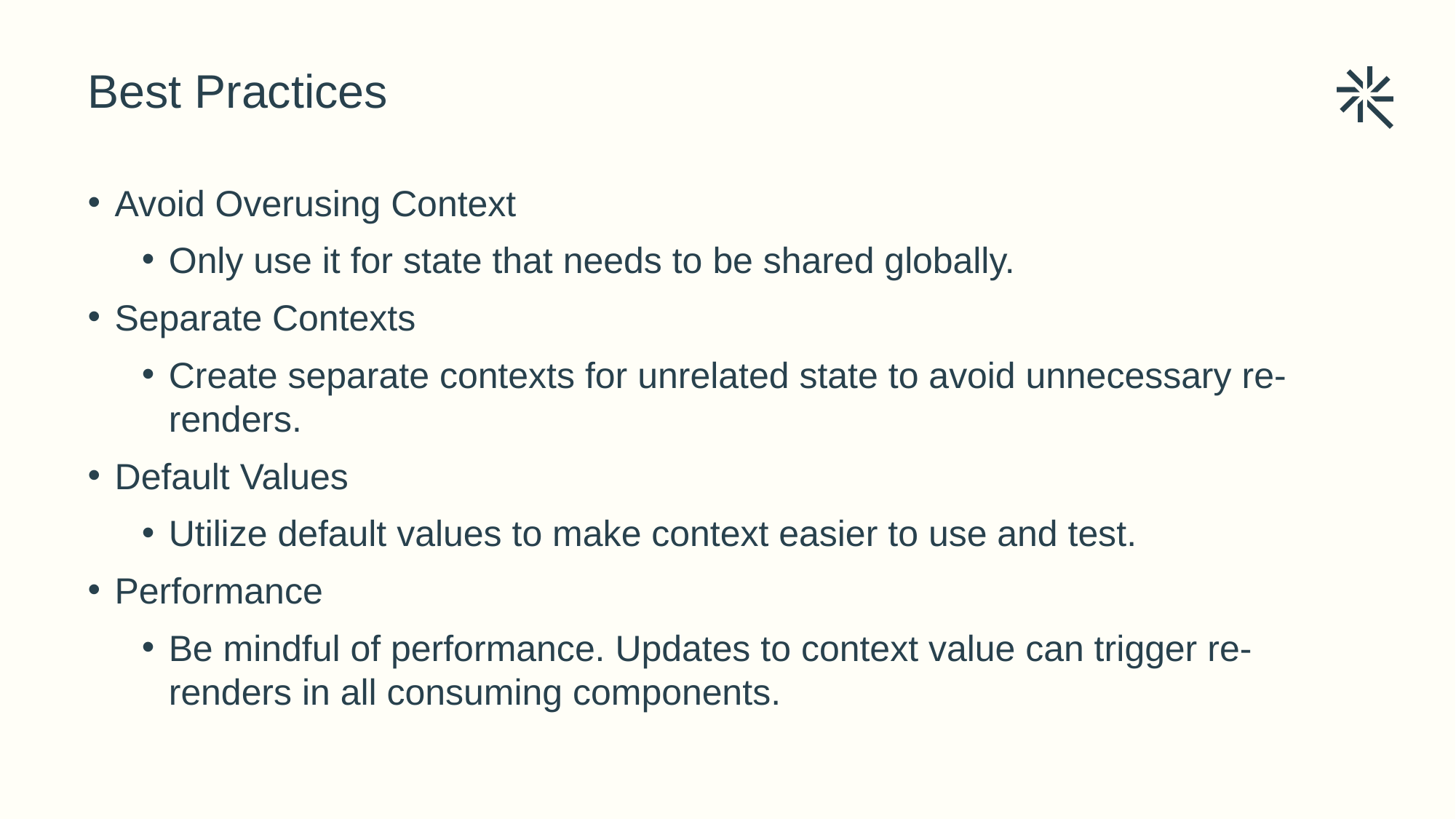

# Best Practices
Avoid Overusing Context
Only use it for state that needs to be shared globally.
Separate Contexts
Create separate contexts for unrelated state to avoid unnecessary re-renders.
Default Values
Utilize default values to make context easier to use and test.
Performance
Be mindful of performance. Updates to context value can trigger re-renders in all consuming components.